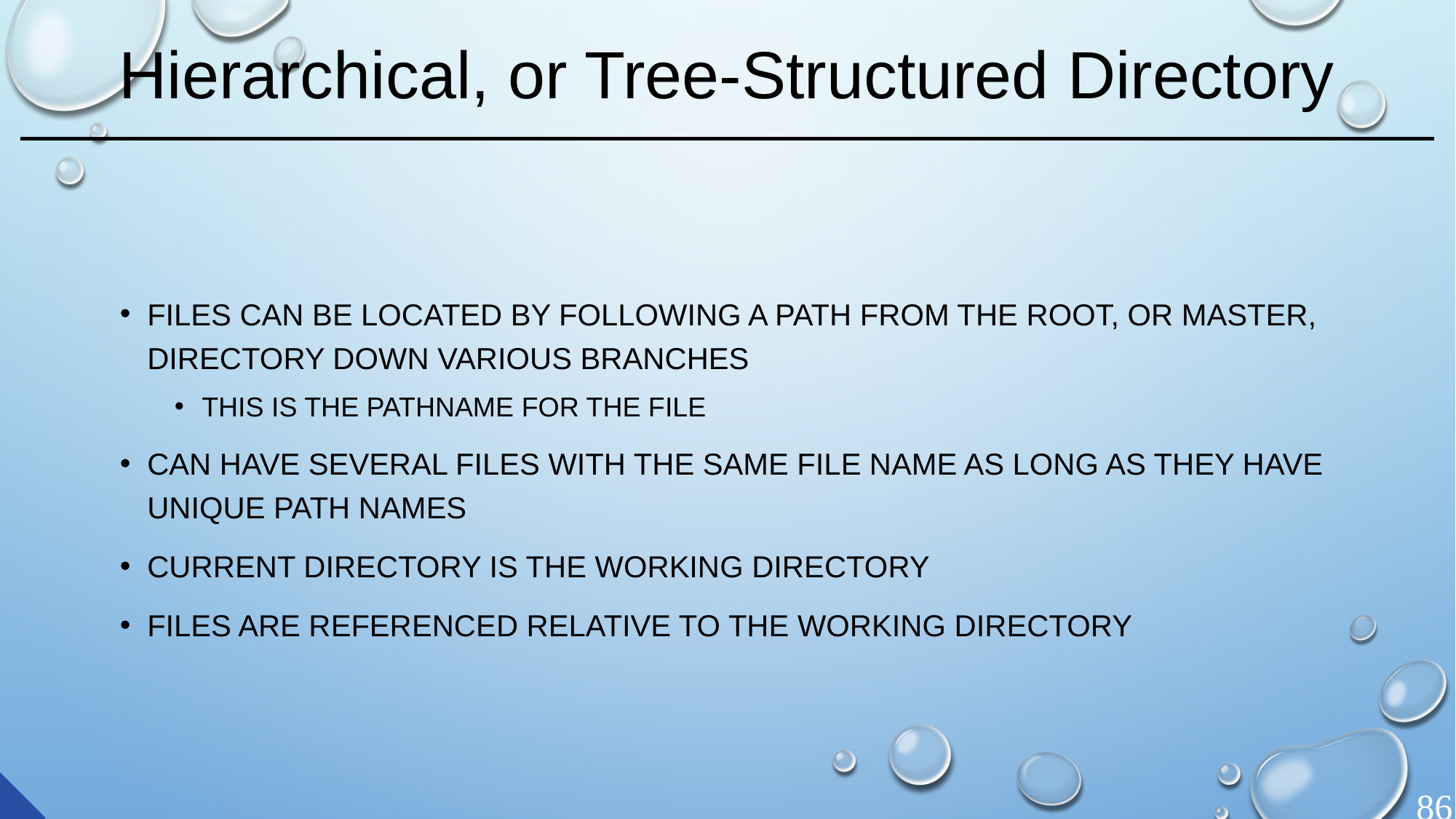

# Hierarchical, or Tree-Structured Directory
Files can be located by following a path from the root, or master, directory down various branches
This is the pathname for the file
Can have several files with the same file name as long as they have unique path names
Current directory is the working directory
Files are referenced relative to the working directory

86